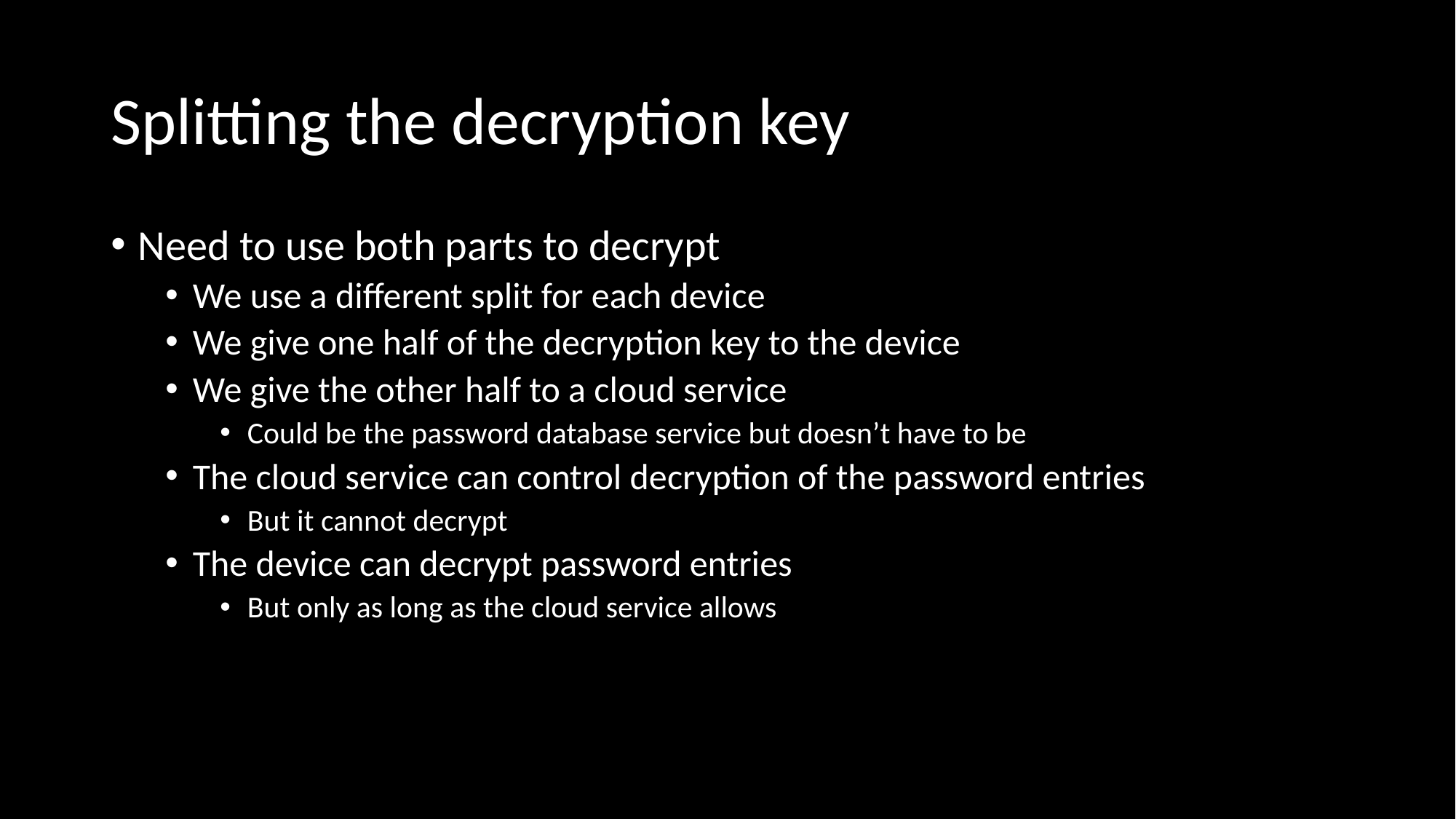

# Splitting the decryption key
Need to use both parts to decrypt
We use a different split for each device
We give one half of the decryption key to the device
We give the other half to a cloud service
Could be the password database service but doesn’t have to be
The cloud service can control decryption of the password entries
But it cannot decrypt
The device can decrypt password entries
But only as long as the cloud service allows